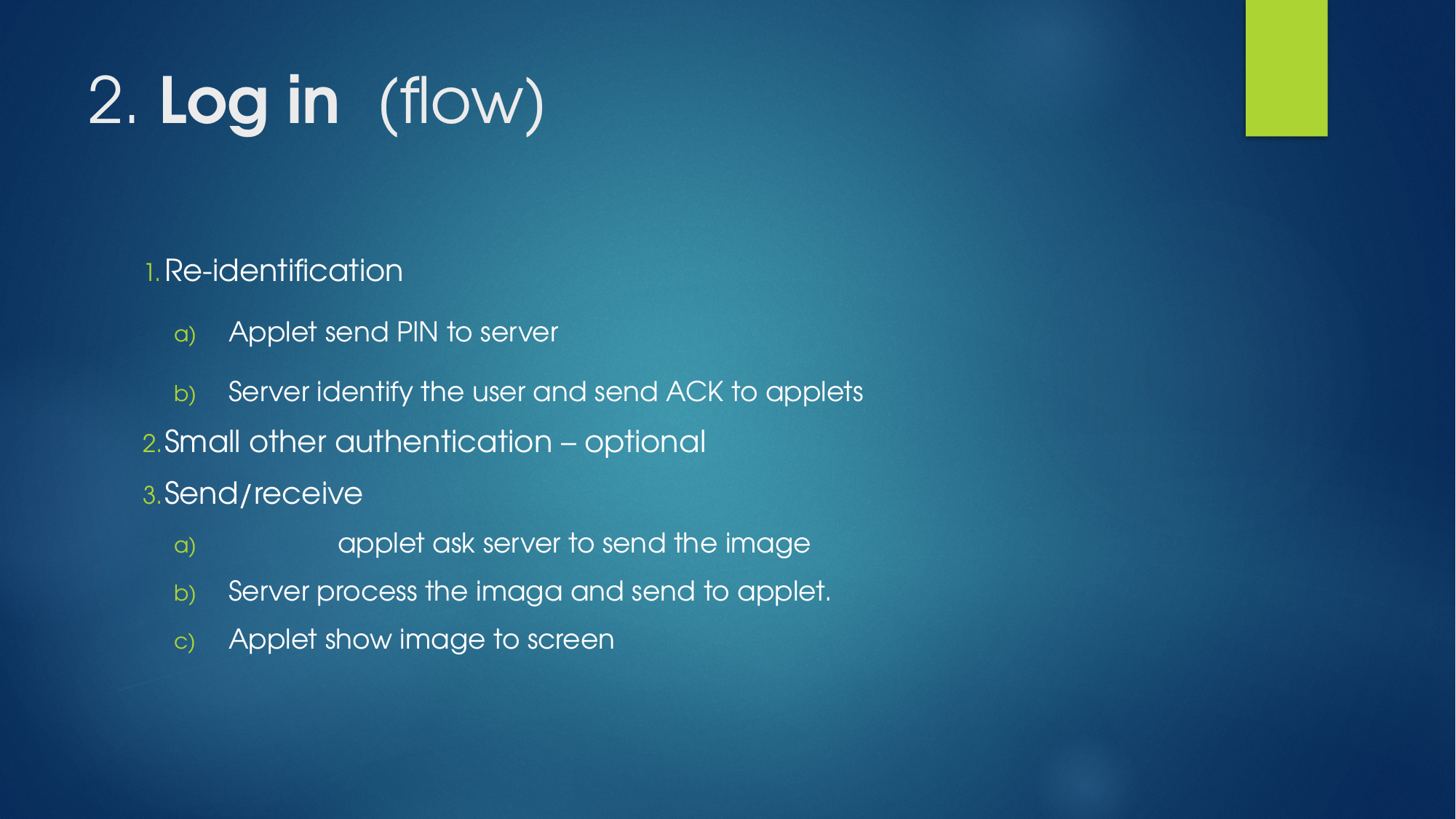

# 2. Log in  (flow)
Re-identification
Applet send PIN to server
Server identify the user and send ACK to applets
Small other authentication – optional
Send/receive
	applet ask server to send the image
Server process the imaga and send to applet.
Applet show image to screen